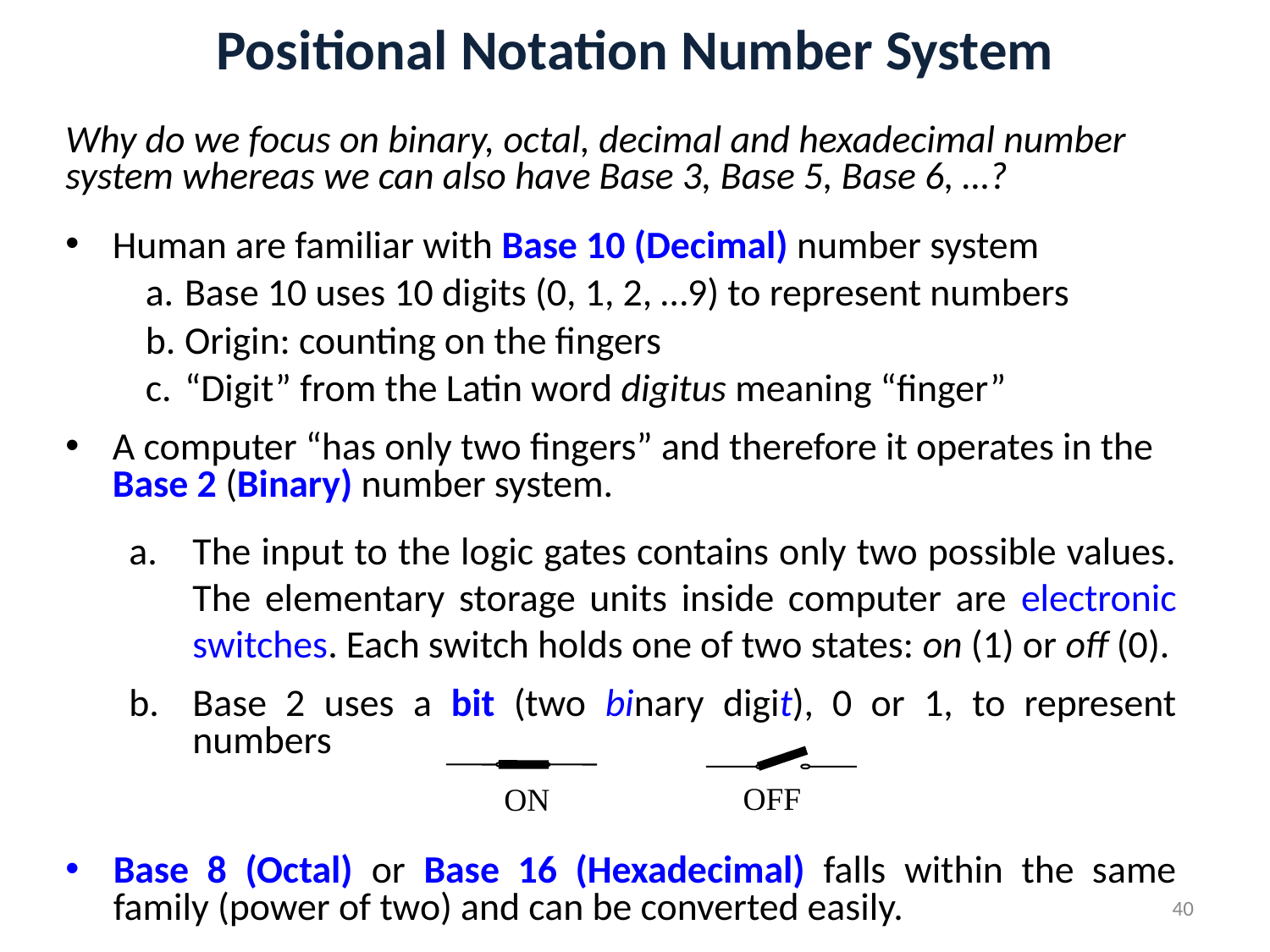

# Positional Notation Number System
Why do we focus on binary, octal, decimal and hexadecimal number system whereas we can also have Base 3, Base 5, Base 6, …?
Human are familiar with Base 10 (Decimal) number system
Base 10 uses 10 digits (0, 1, 2, …9) to represent numbers
Origin: counting on the fingers
“Digit” from the Latin word digitus meaning “finger”
A computer “has only two fingers” and therefore it operates in the Base 2 (Binary) number system.
The input to the logic gates contains only two possible values. The elementary storage units inside computer are electronic switches. Each switch holds one of two states: on (1) or off (0).
Base 2 uses a bit (two binary digit), 0 or 1, to represent numbers

Base 8 (Octal) or Base 16 (Hexadecimal) falls within the same family (power of two) and can be converted easily.

OFF
ON
40